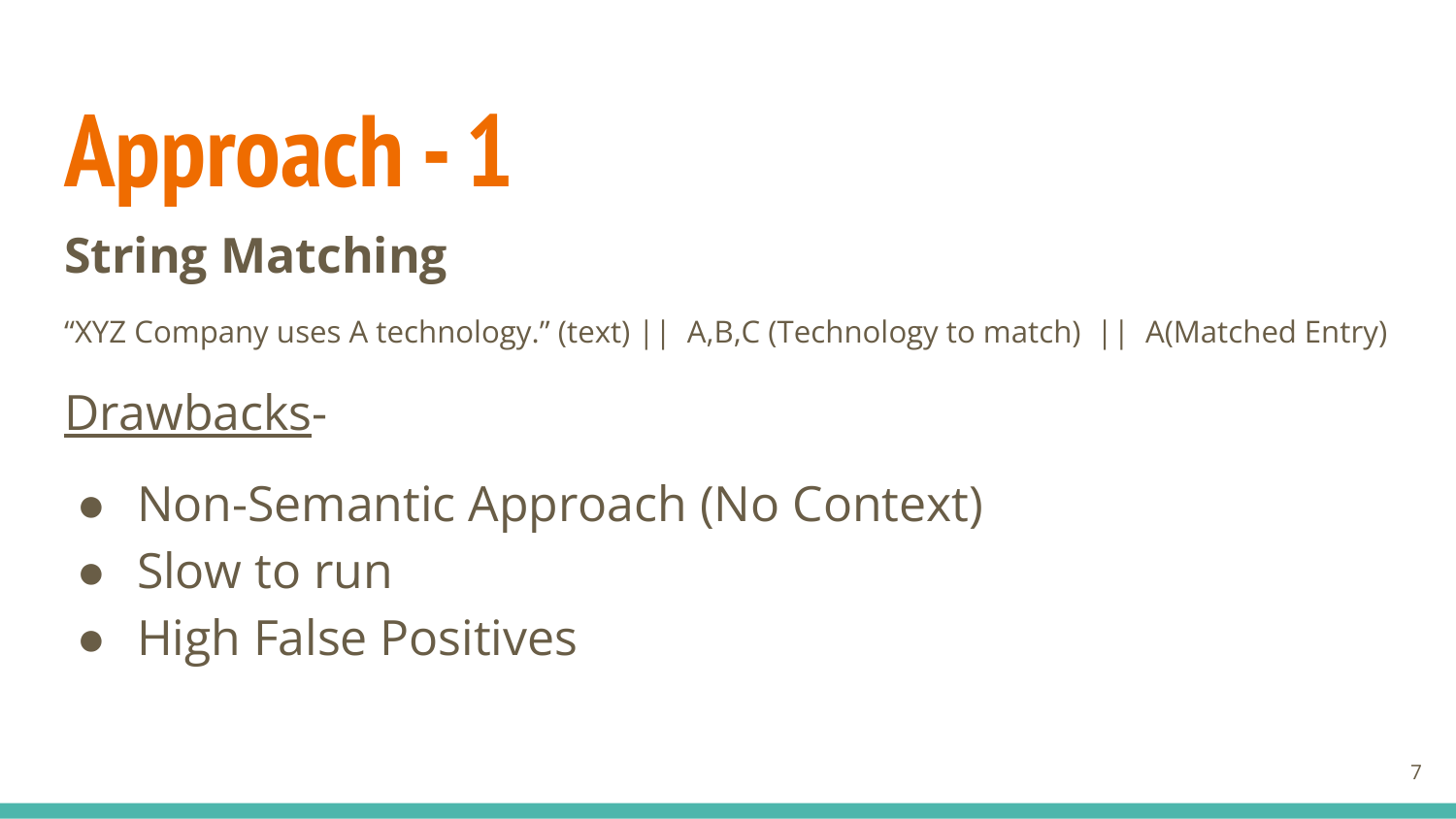

# Approach - 1
String Matching
“XYZ Company uses A technology.” (text) ||  A,B,C (Technology to match)  ||  A(Matched Entry)
Drawbacks-
Non-Semantic Approach (No Context)
Slow to run
High False Positives
7